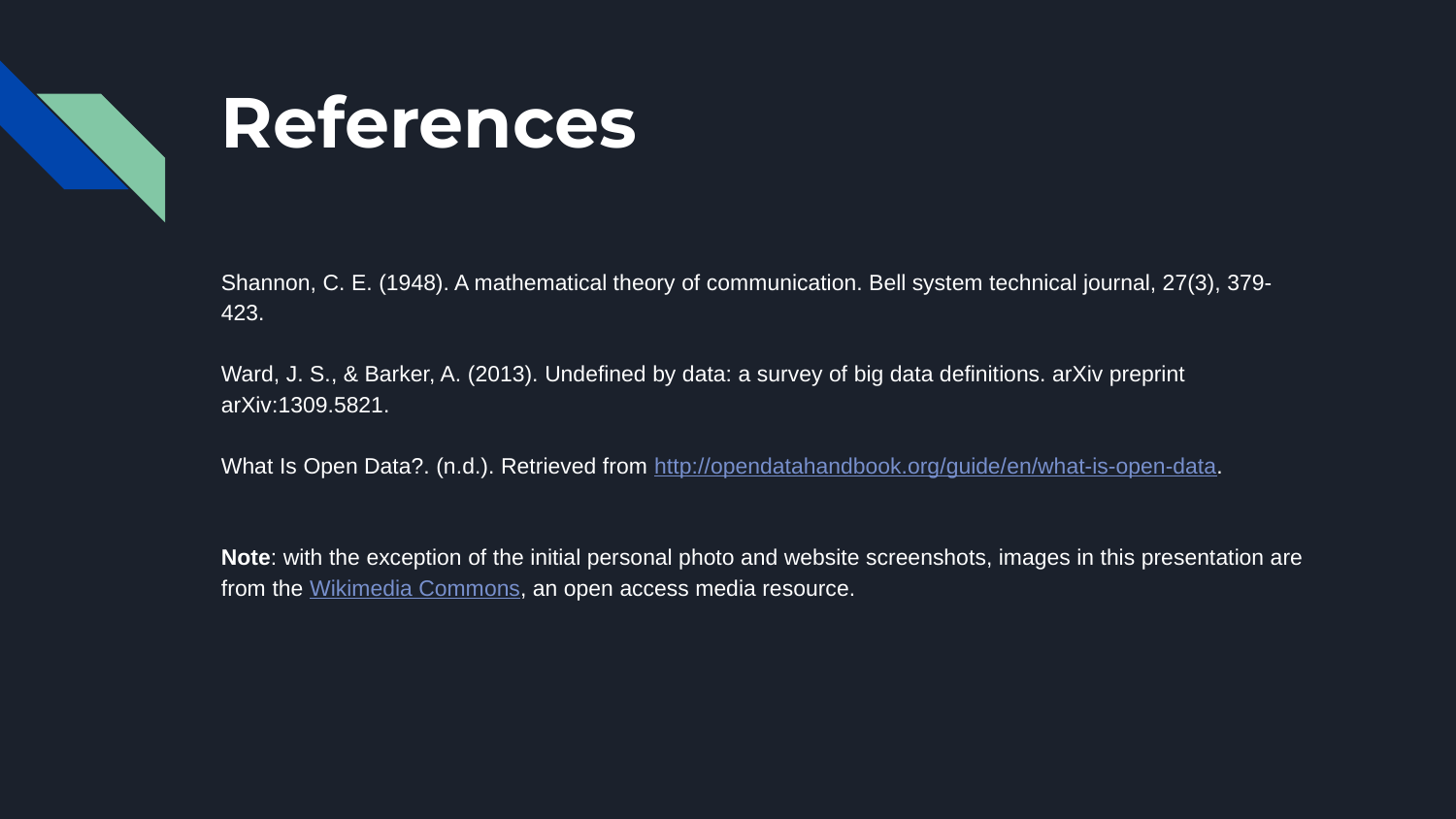

# References
Shannon, C. E. (1948). A mathematical theory of communication. Bell system technical journal, 27(3), 379-423.

Ward, J. S., & Barker, A. (2013). Undefined by data: a survey of big data definitions. arXiv preprint arXiv:1309.5821.

What Is Open Data?. (n.d.). Retrieved from http://opendatahandbook.org/guide/en/what-is-open-data.

Note: with the exception of the initial personal photo and website screenshots, images in this presentation are from the Wikimedia Commons, an open access media resource.